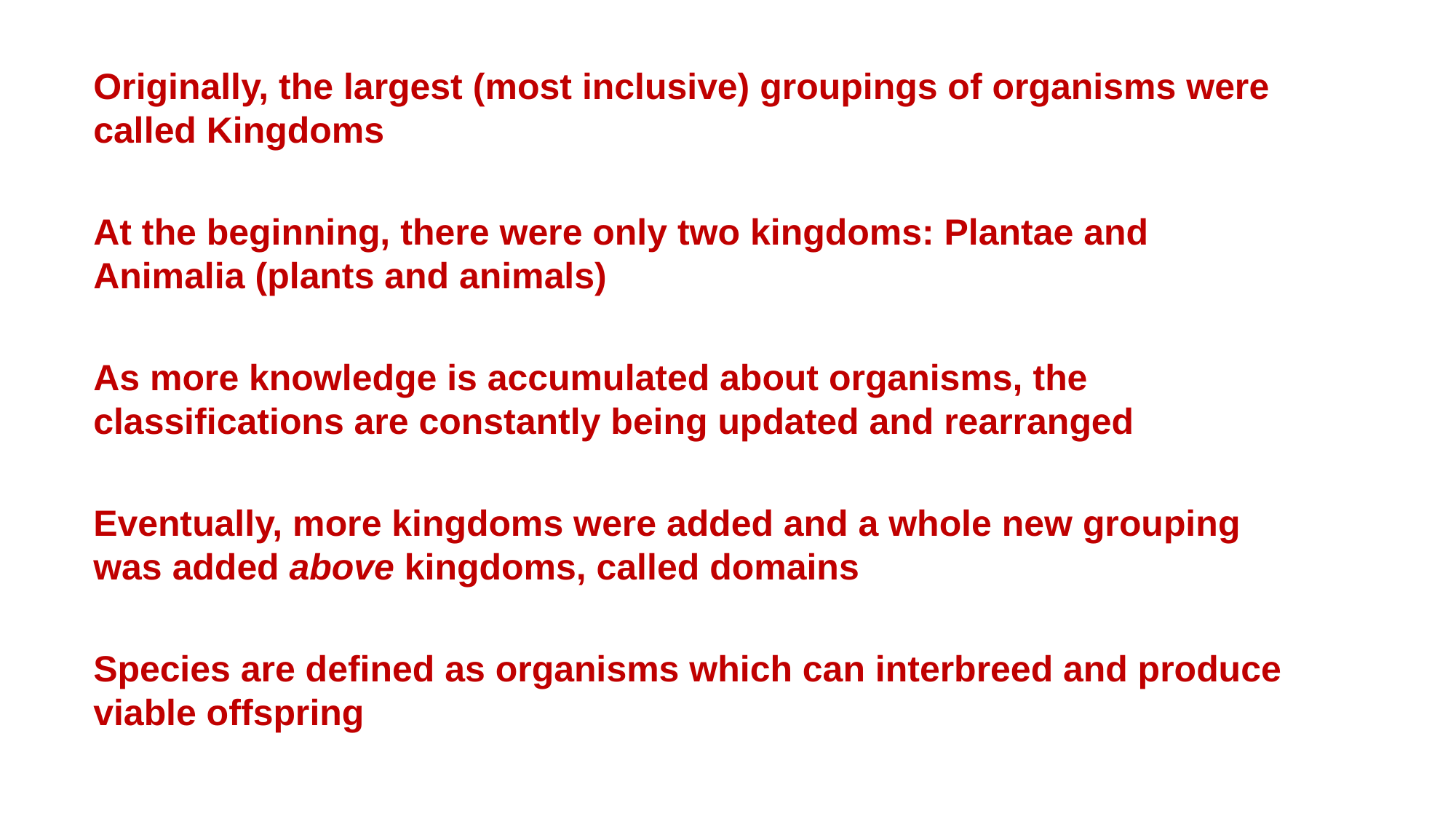

Originally, the largest (most inclusive) groupings of organisms were called Kingdoms

At the beginning, there were only two kingdoms: Plantae and Animalia (plants and animals)

As more knowledge is accumulated about organisms, the classifications are constantly being updated and rearranged

Eventually, more kingdoms were added and a whole new grouping was added above kingdoms, called domains

Species are defined as organisms which can interbreed and produce viable offspring